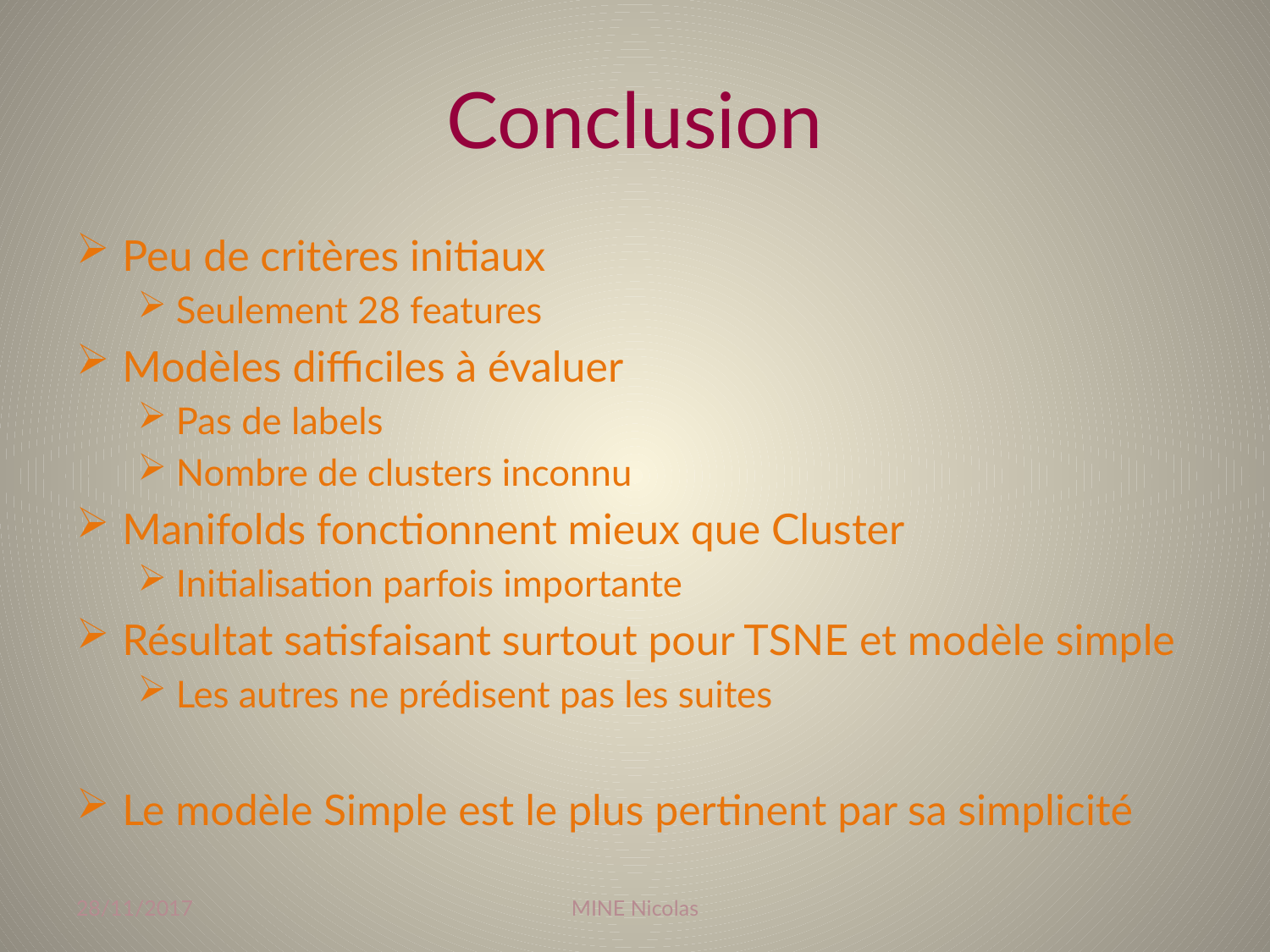

# Conclusion
Peu de critères initiaux
Seulement 28 features
Modèles difficiles à évaluer
Pas de labels
Nombre de clusters inconnu
Manifolds fonctionnent mieux que Cluster
Initialisation parfois importante
Résultat satisfaisant surtout pour TSNE et modèle simple
Les autres ne prédisent pas les suites

Le modèle Simple est le plus pertinent par sa simplicité

28/11/2017
MINE Nicolas